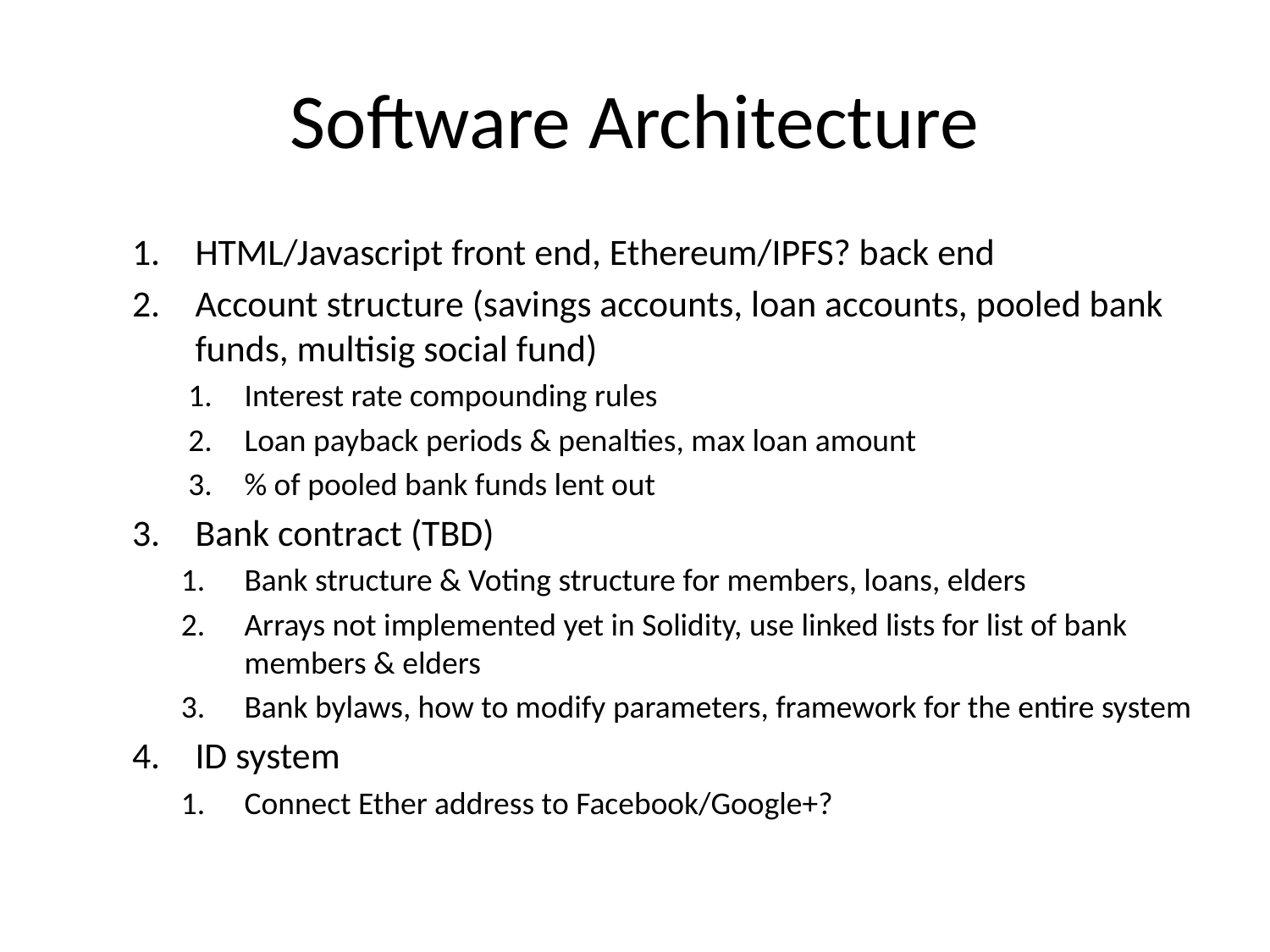

# Software Architecture
HTML/Javascript front end, Ethereum/IPFS? back end
Account structure (savings accounts, loan accounts, pooled bank funds, multisig social fund)
Interest rate compounding rules
Loan payback periods & penalties, max loan amount
% of pooled bank funds lent out
Bank contract (TBD)
Bank structure & Voting structure for members, loans, elders
Arrays not implemented yet in Solidity, use linked lists for list of bank members & elders
Bank bylaws, how to modify parameters, framework for the entire system
ID system
Connect Ether address to Facebook/Google+?